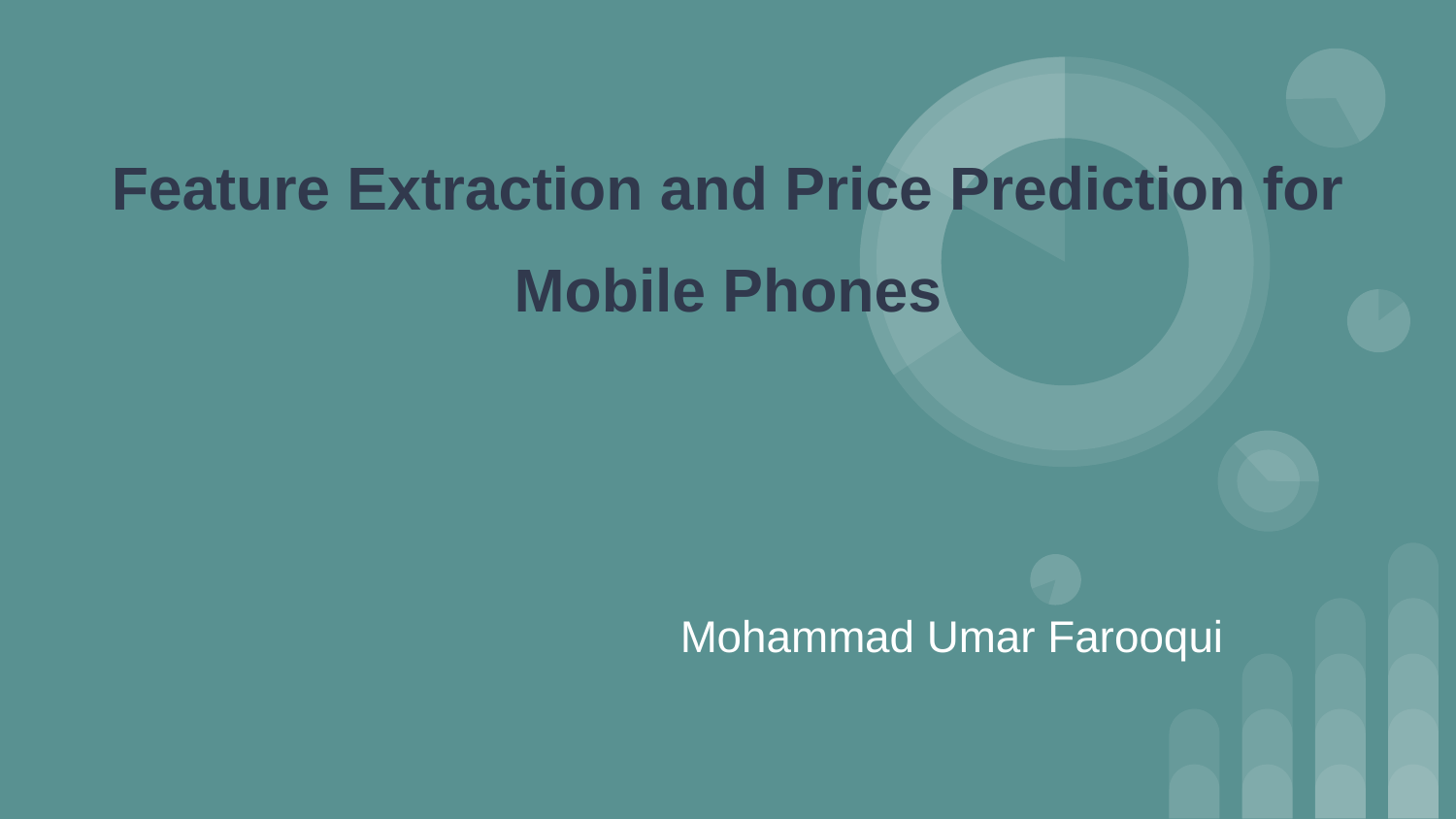

# Feature Extraction and Price Prediction for Mobile Phones

Mohammad Umar Farooqui